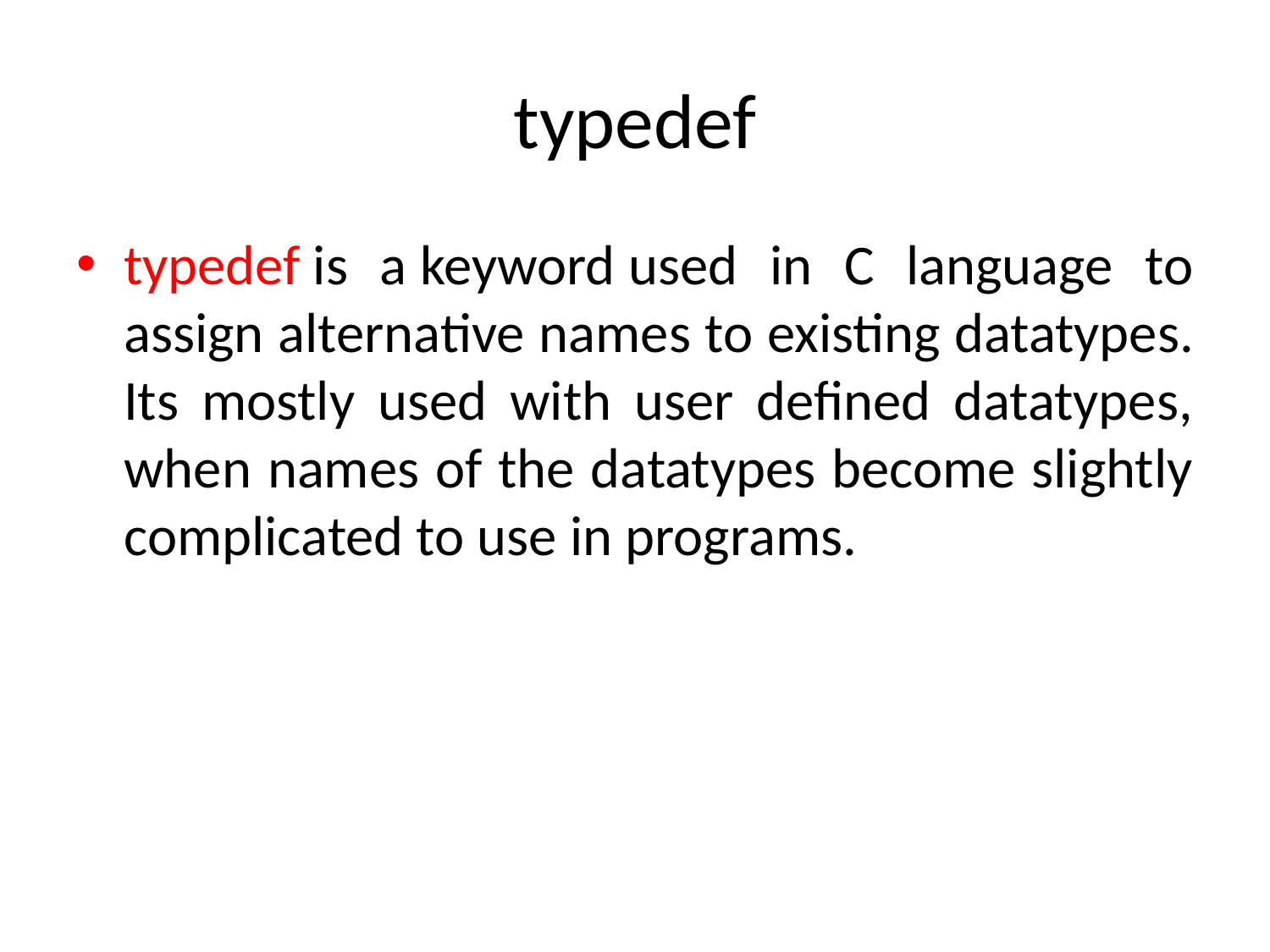

# typedef
typedef is a keyword used in C language to assign alternative names to existing datatypes. Its mostly used with user defined datatypes, when names of the datatypes become slightly complicated to use in programs.